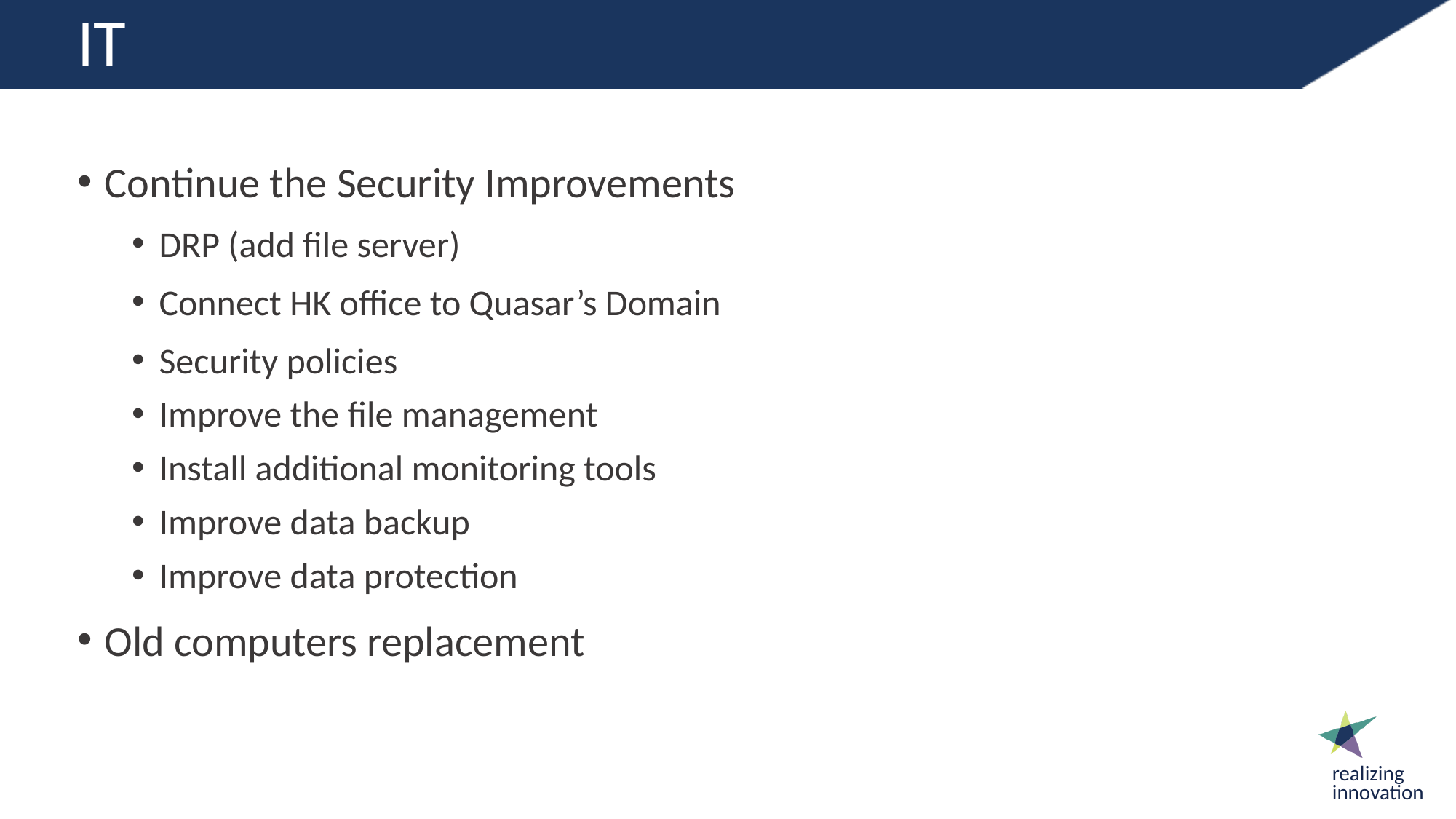

# IT
Continue the Security Improvements
DRP (add file server)
Connect HK office to Quasar’s Domain
Security policies
Improve the file management
Install additional monitoring tools
Improve data backup
Improve data protection
Old computers replacement